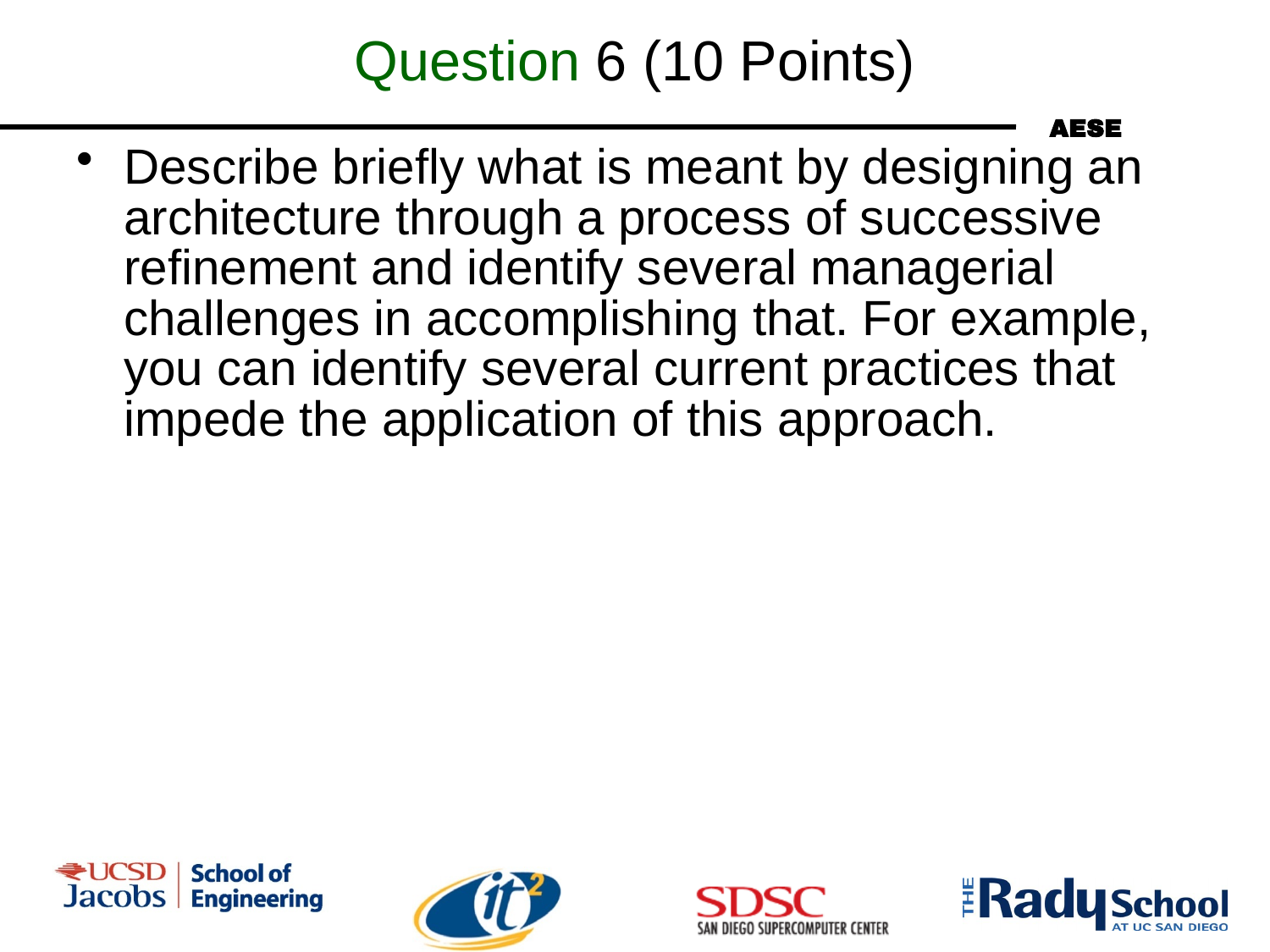

Question 6 (10 Points)
Describe briefly what is meant by designing an architecture through a process of successive refinement and identify several managerial challenges in accomplishing that. For example, you can identify several current practices that impede the application of this approach.